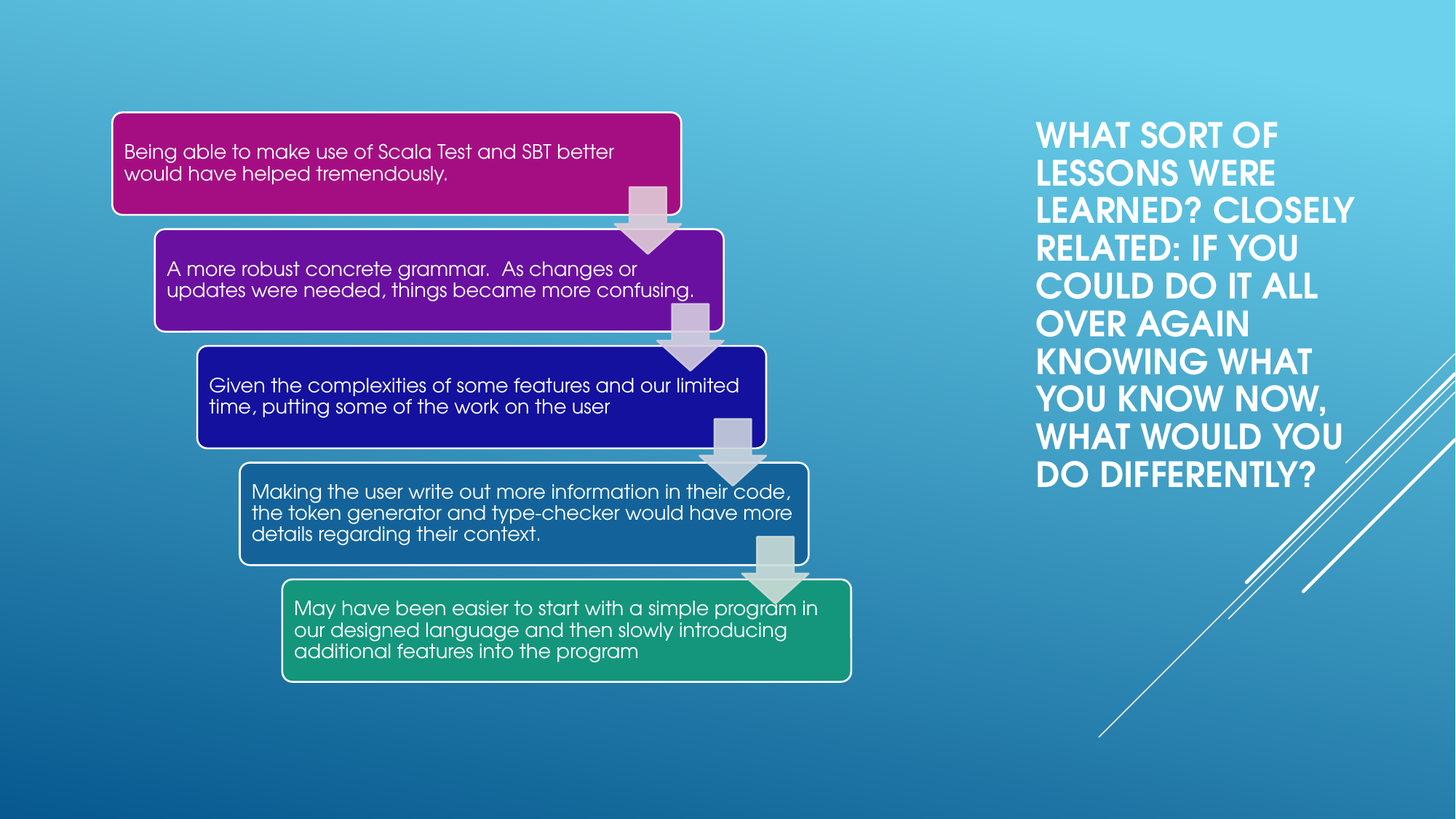

Being able to make use of Scala Test and SBT better would have helped tremendously.
A more robust concrete grammar.  As changes or updates were needed, things became more confusing.
Given the complexities of some features and our limited time, putting some of the work on the user
Making the user write out more information in their code, the token generator and type-checker would have more details regarding their context.
May have been easier to start with a simple program in our designed language and then slowly introducing additional features into the program

# What sort of lessons were learned? Closely related: if you could do it all over again knowing what you know now, what would you do differently?